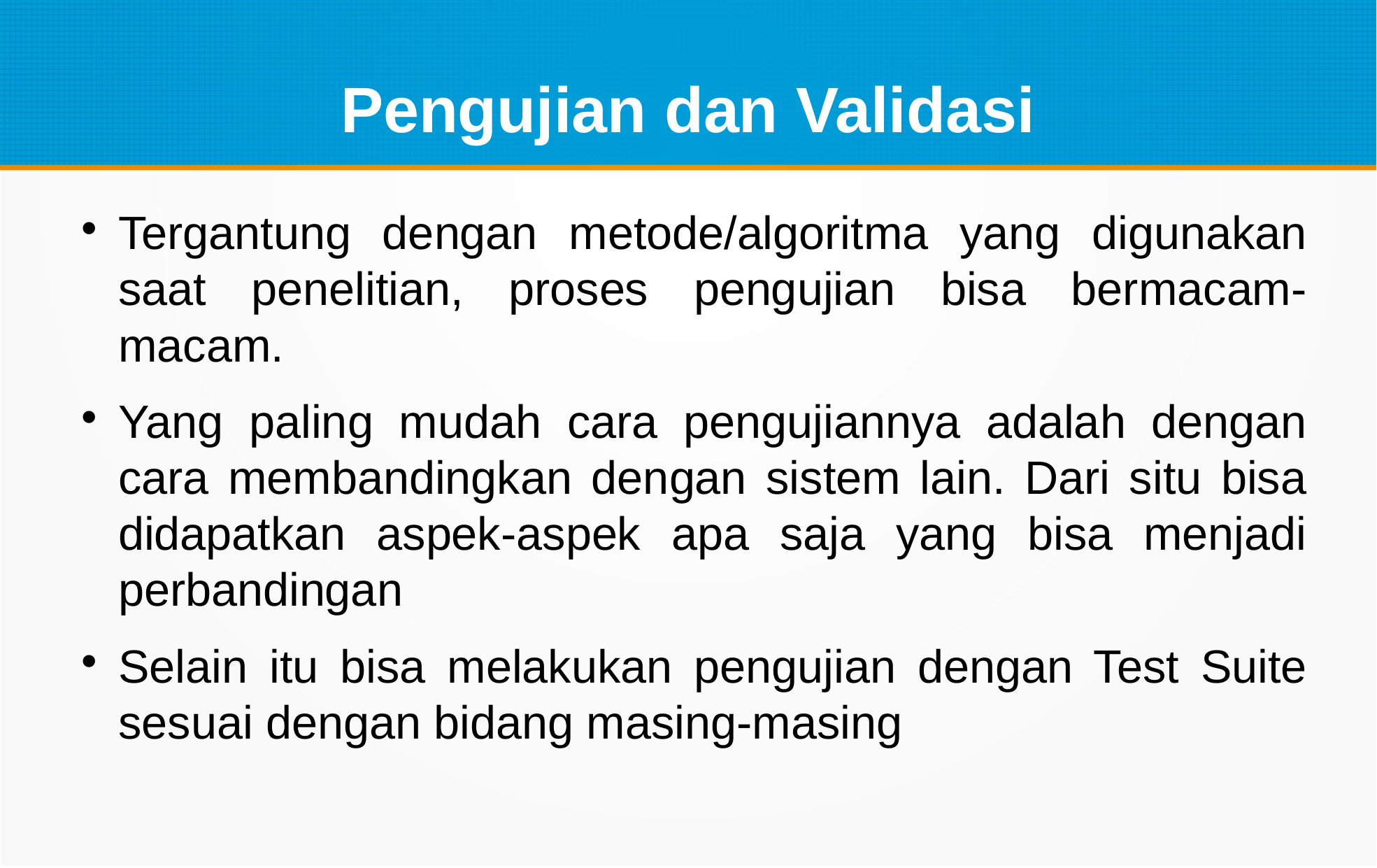

Pengujian dan Validasi
Tergantung dengan metode/algoritma yang digunakan saat penelitian, proses pengujian bisa bermacam-macam.
Yang paling mudah cara pengujiannya adalah dengan cara membandingkan dengan sistem lain. Dari situ bisa didapatkan aspek-aspek apa saja yang bisa menjadi perbandingan
Selain itu bisa melakukan pengujian dengan Test Suite sesuai dengan bidang masing-masing